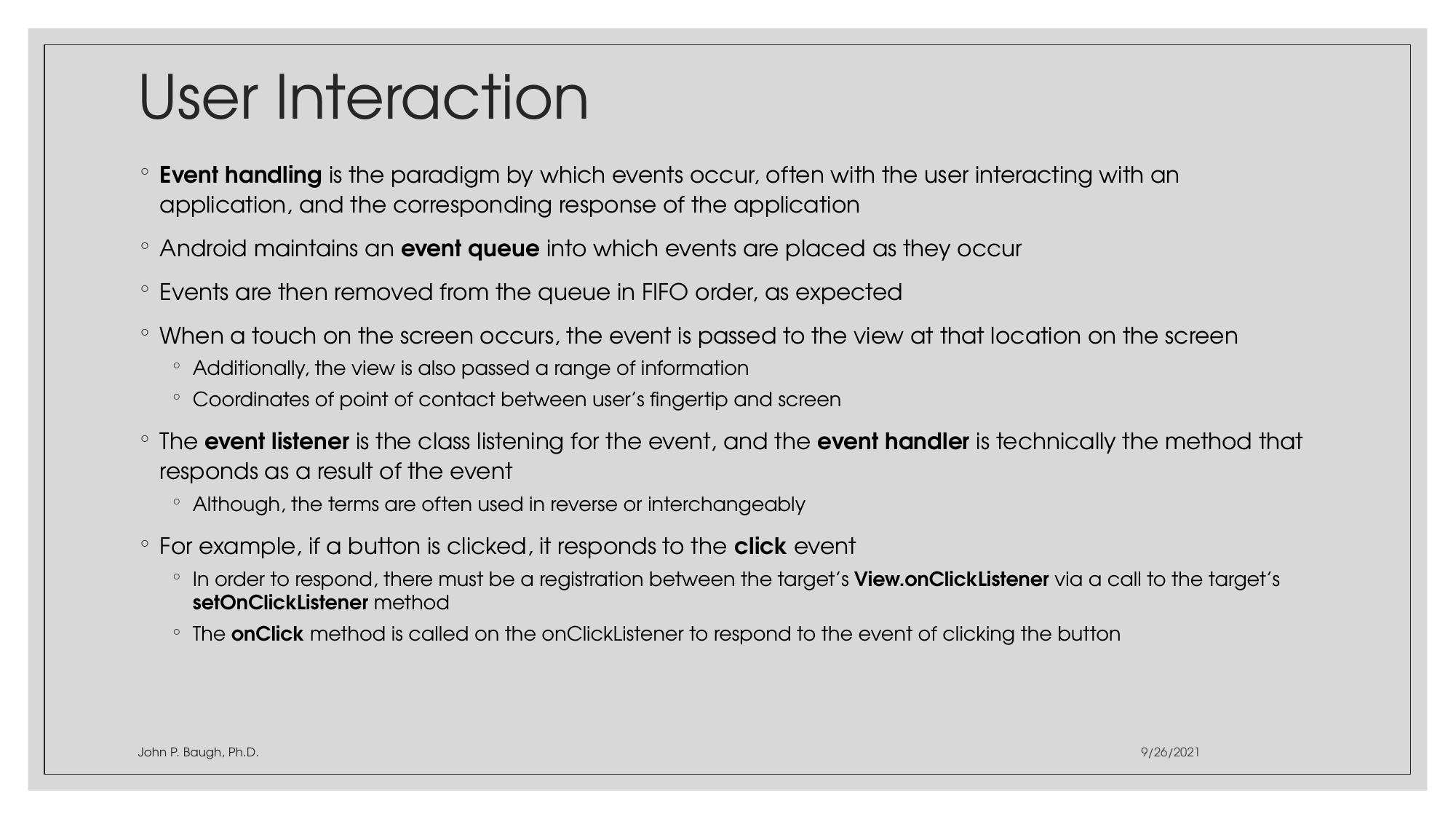

# User Interaction
Event handling is the paradigm by which events occur, often with the user interacting with an application, and the corresponding response of the application
Android maintains an event queue into which events are placed as they occur
Events are then removed from the queue in FIFO order, as expected
When a touch on the screen occurs, the event is passed to the view at that location on the screen
Additionally, the view is also passed a range of information
Coordinates of point of contact between user’s fingertip and screen
The event listener is the class listening for the event, and the event handler is technically the method that responds as a result of the event
Although, the terms are often used in reverse or interchangeably
For example, if a button is clicked, it responds to the click event
In order to respond, there must be a registration between the target’s View.onClickListener via a call to the target’s setOnClickListener method
The onClick method is called on the onClickListener to respond to the event of clicking the button
John P. Baugh, Ph.D.
9/26/2021